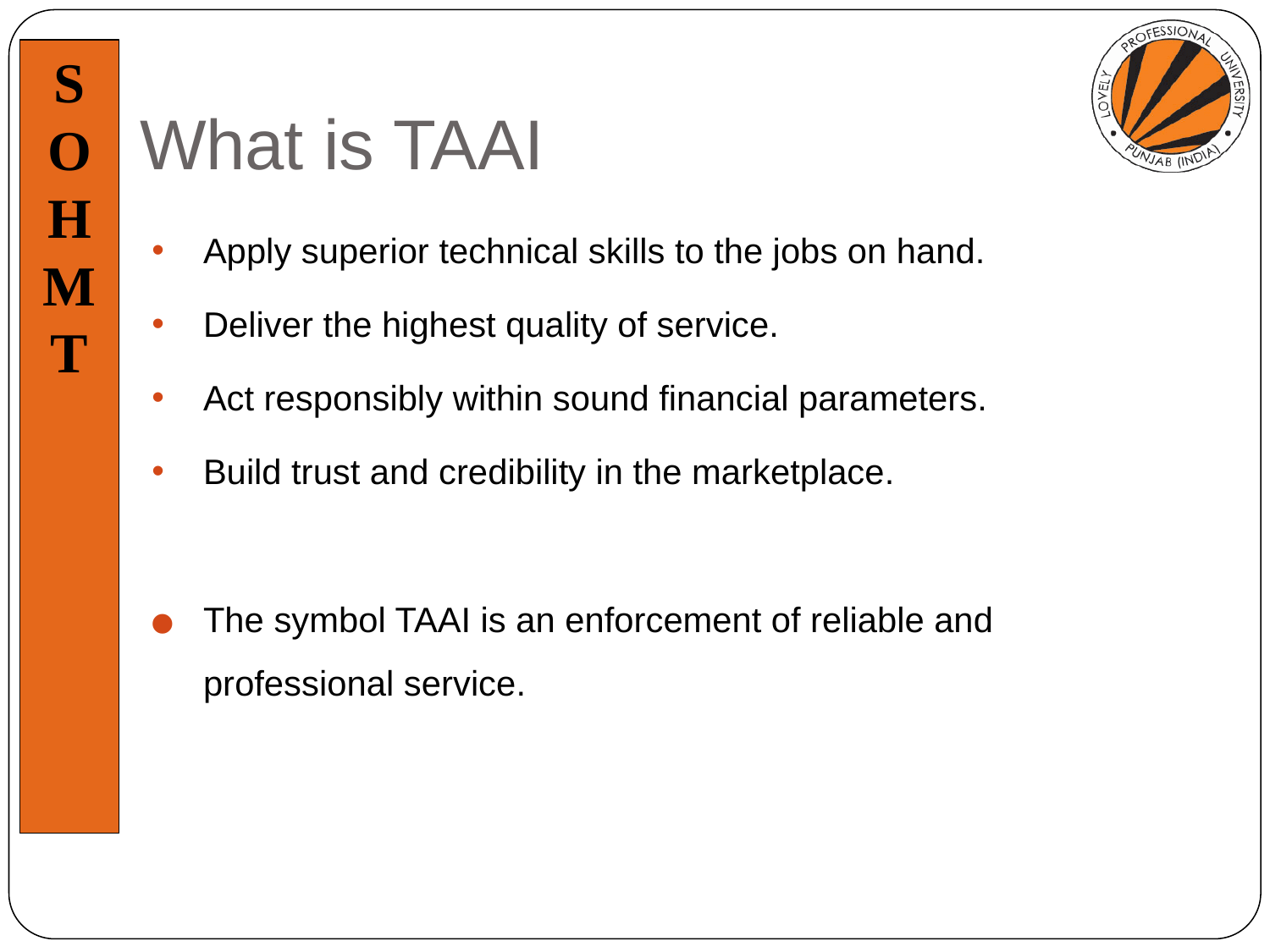

# What is TAAI
Apply superior technical skills to the jobs on hand.
Deliver the highest quality of service.
Act responsibly within sound financial parameters.
Build trust and credibility in the marketplace.

The symbol TAAI is an enforcement of reliable and professional service.